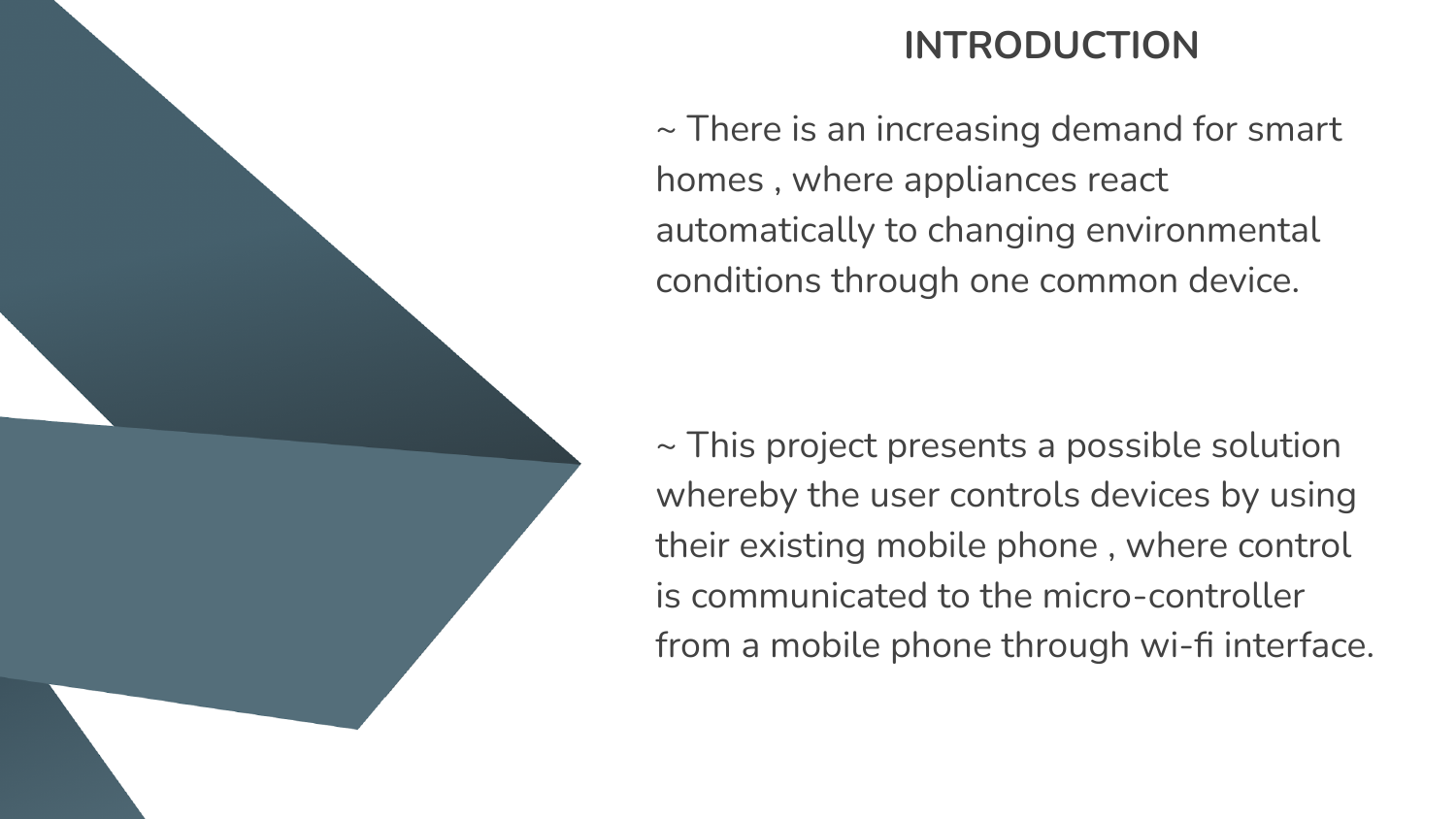

INTRODUCTION
~ There is an increasing demand for smart homes , where appliances react automatically to changing environmental conditions through one common device.

~ This project presents a possible solution whereby the user controls devices by using their existing mobile phone , where control is communicated to the micro-controller from a mobile phone through wi-fi interface.